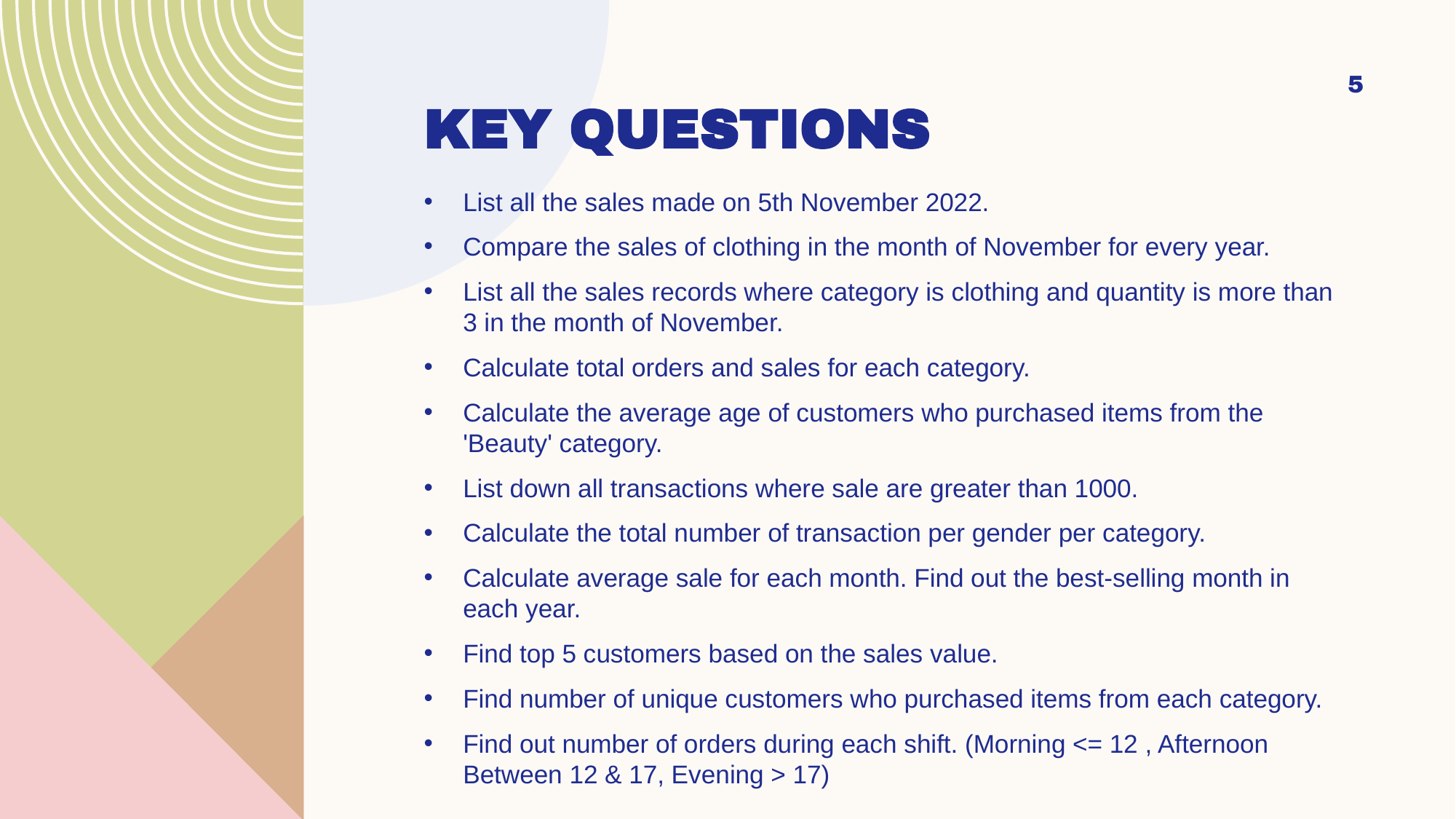

# Key Questions
5
List all the sales made on 5th November 2022.
Compare the sales of clothing in the month of November for every year.
List all the sales records where category is clothing and quantity is more than 3 in the month of November.
Calculate total orders and sales for each category.
Calculate the average age of customers who purchased items from the 'Beauty' category.
List down all transactions where sale are greater than 1000.
Calculate the total number of transaction per gender per category.
Calculate average sale for each month. Find out the best-selling month in each year.
Find top 5 customers based on the sales value.
Find number of unique customers who purchased items from each category.
Find out number of orders during each shift. (Morning <= 12 , Afternoon Between 12 & 17, Evening > 17)